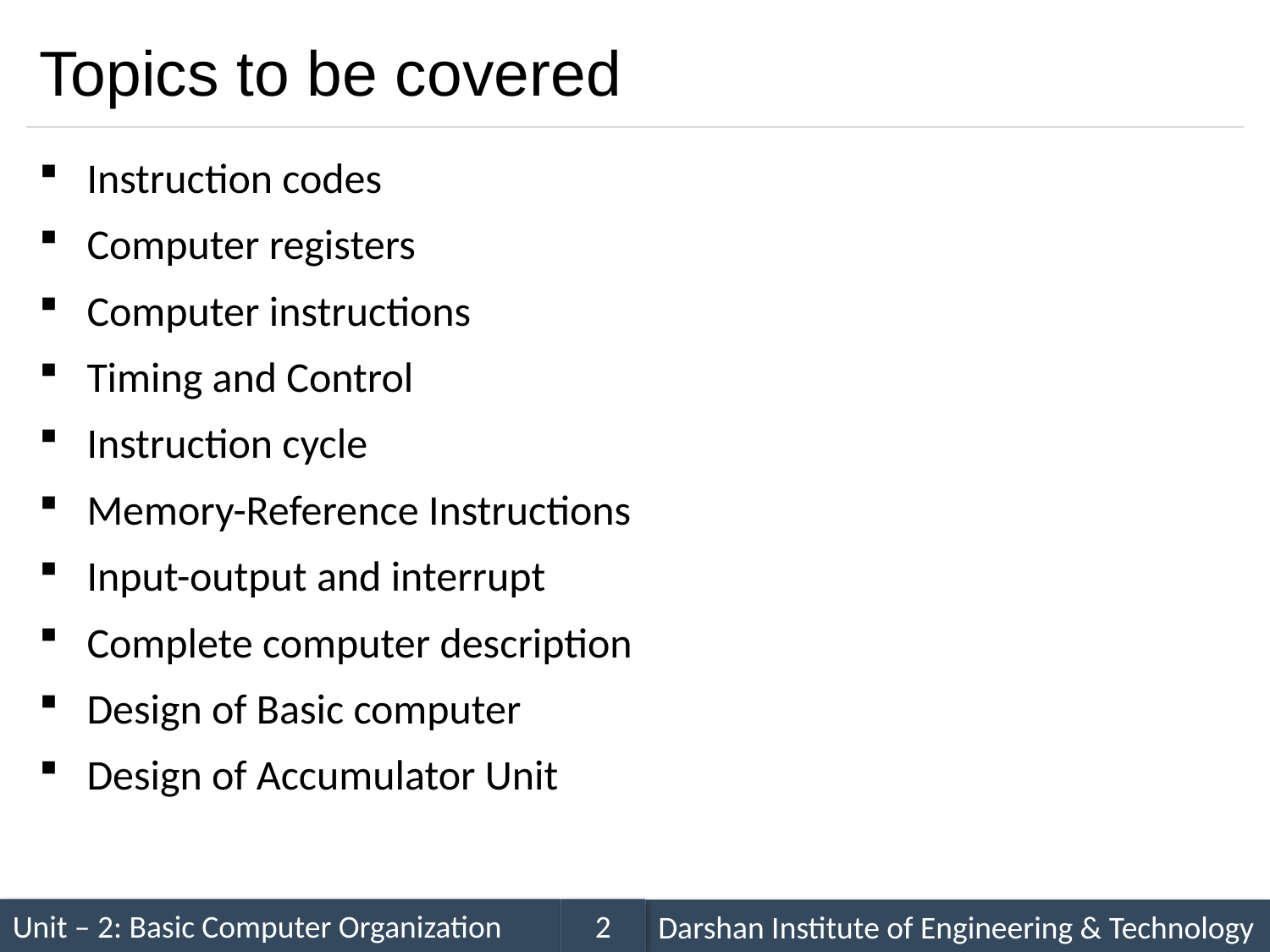

# Topics to be covered
Instruction codes
Computer registers
Computer instructions
Timing and Control
Instruction cycle
Memory-Reference Instructions
Input-output and interrupt
Complete computer description
Design of Basic computer
Design of Accumulator Unit